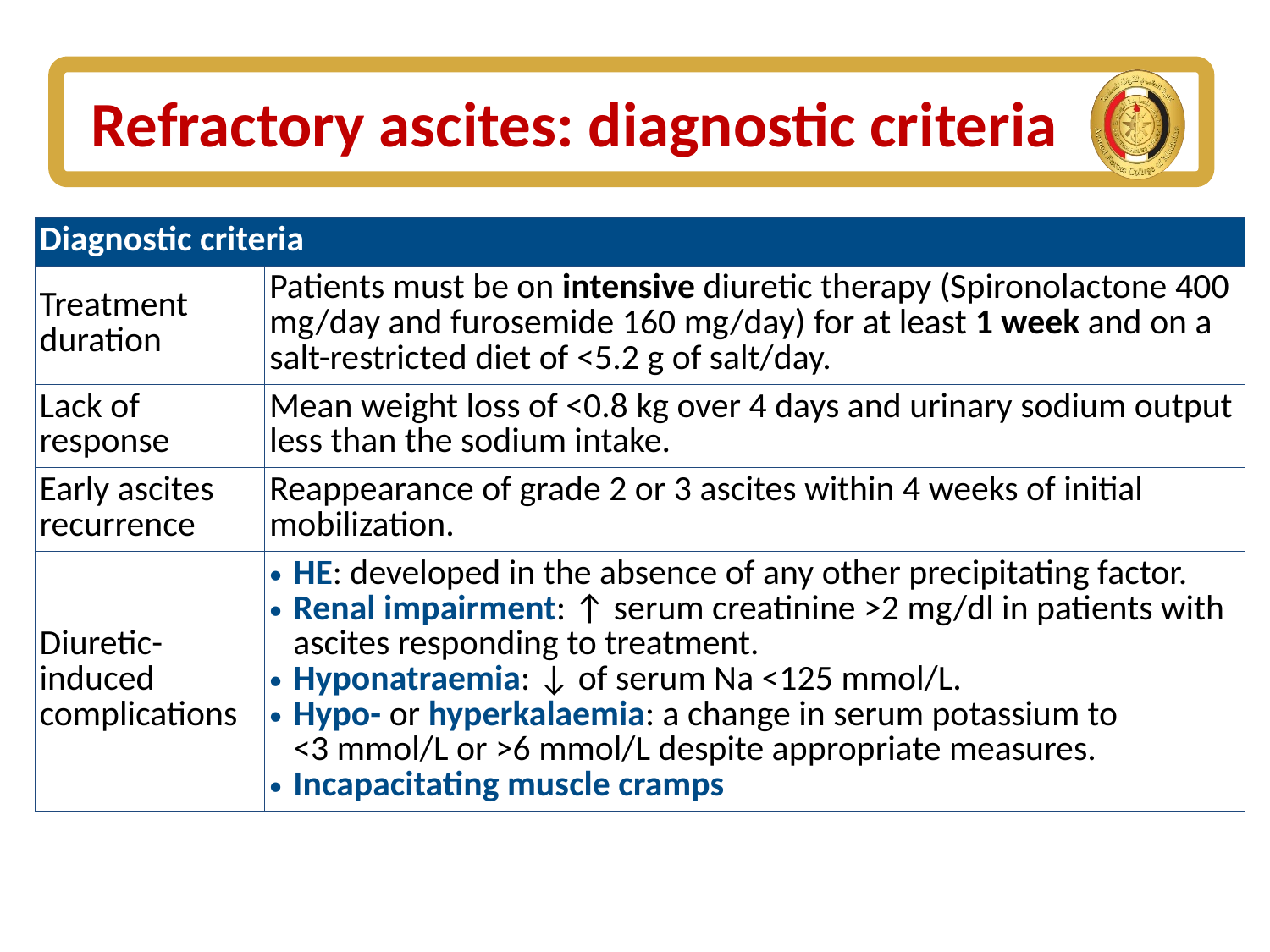

# Refractory ascites: diagnostic criteria
| Diagnostic criteria |  |
| --- | --- |
| Treatment duration | Patients must be on intensive diuretic therapy (Spironolactone 400 mg/day and furosemide 160 mg/day) for at least 1 week and on a salt-restricted diet of <5.2 g of salt/day. |
| Lack of response | Mean weight loss of <0.8 kg over 4 days and urinary sodium output less than the sodium intake. |
| Early ascites recurrence | Reappearance of grade 2 or 3 ascites within 4 weeks of initial mobilization. |
| Diuretic-induced complications | HE: developed in the absence of any other precipitating factor. Renal impairment: ↑ serum creatinine >2 mg/dl in patients with ascites responding to treatment. Hyponatraemia: ↓ of serum Na <125 mmol/L. Hypo- or hyperkalaemia: a change in serum potassium to <3 mmol/L or >6 mmol/L despite appropriate measures. Incapacitating muscle cramps |